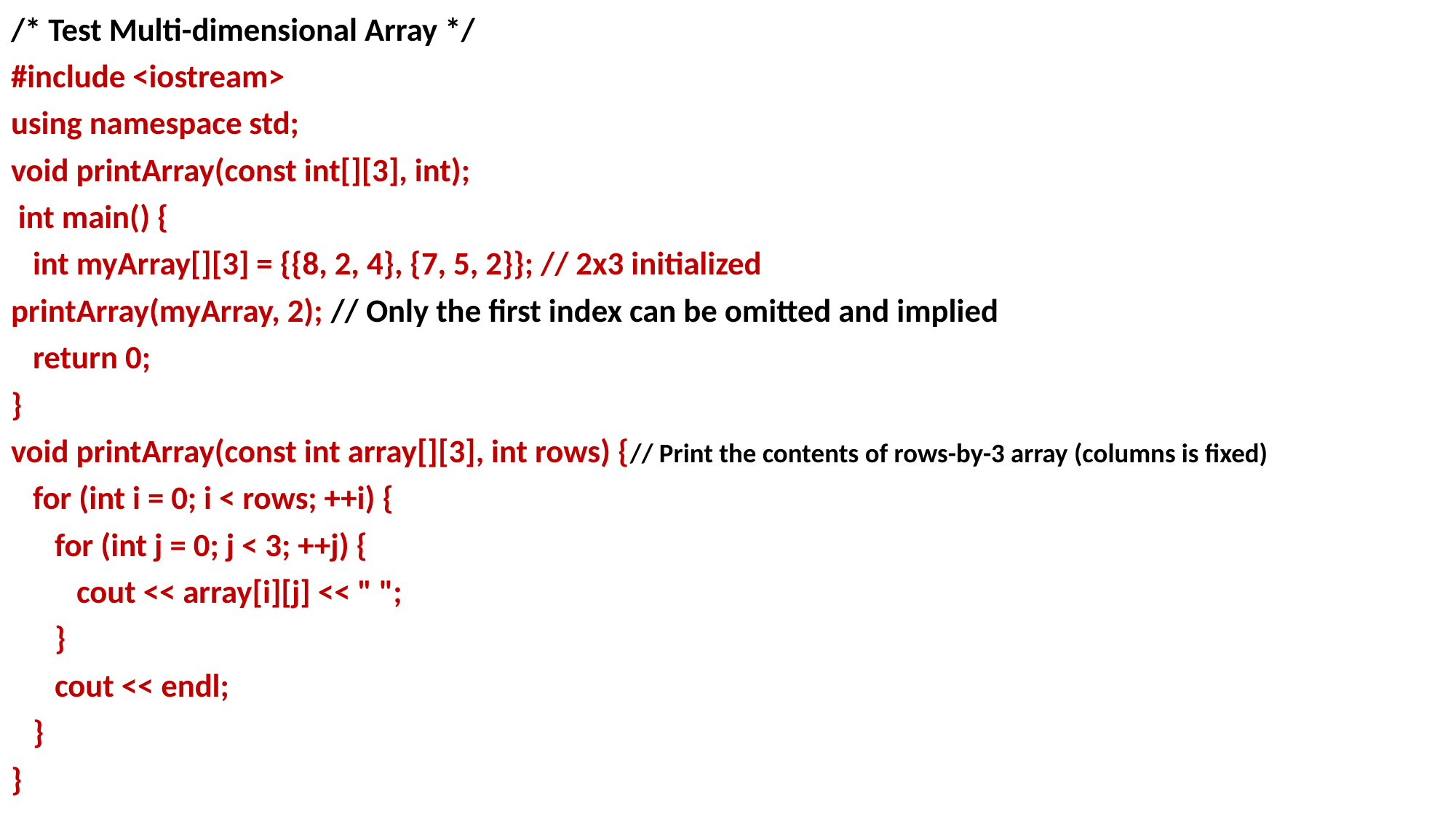

/* Test Multi-dimensional Array */
#include <iostream>
using namespace std;
void printArray(const int[][3], int);
 int main() {
   int myArray[][3] = {{8, 2, 4}, {7, 5, 2}}; // 2x3 initialized
printArray(myArray, 2); // Only the first index can be omitted and implied
   return 0;
}
void printArray(const int array[][3], int rows) {// Print the contents of rows-by-3 array (columns is fixed)
   for (int i = 0; i < rows; ++i) {
      for (int j = 0; j < 3; ++j) {
         cout << array[i][j] << " ";
      }
      cout << endl;
   }
}